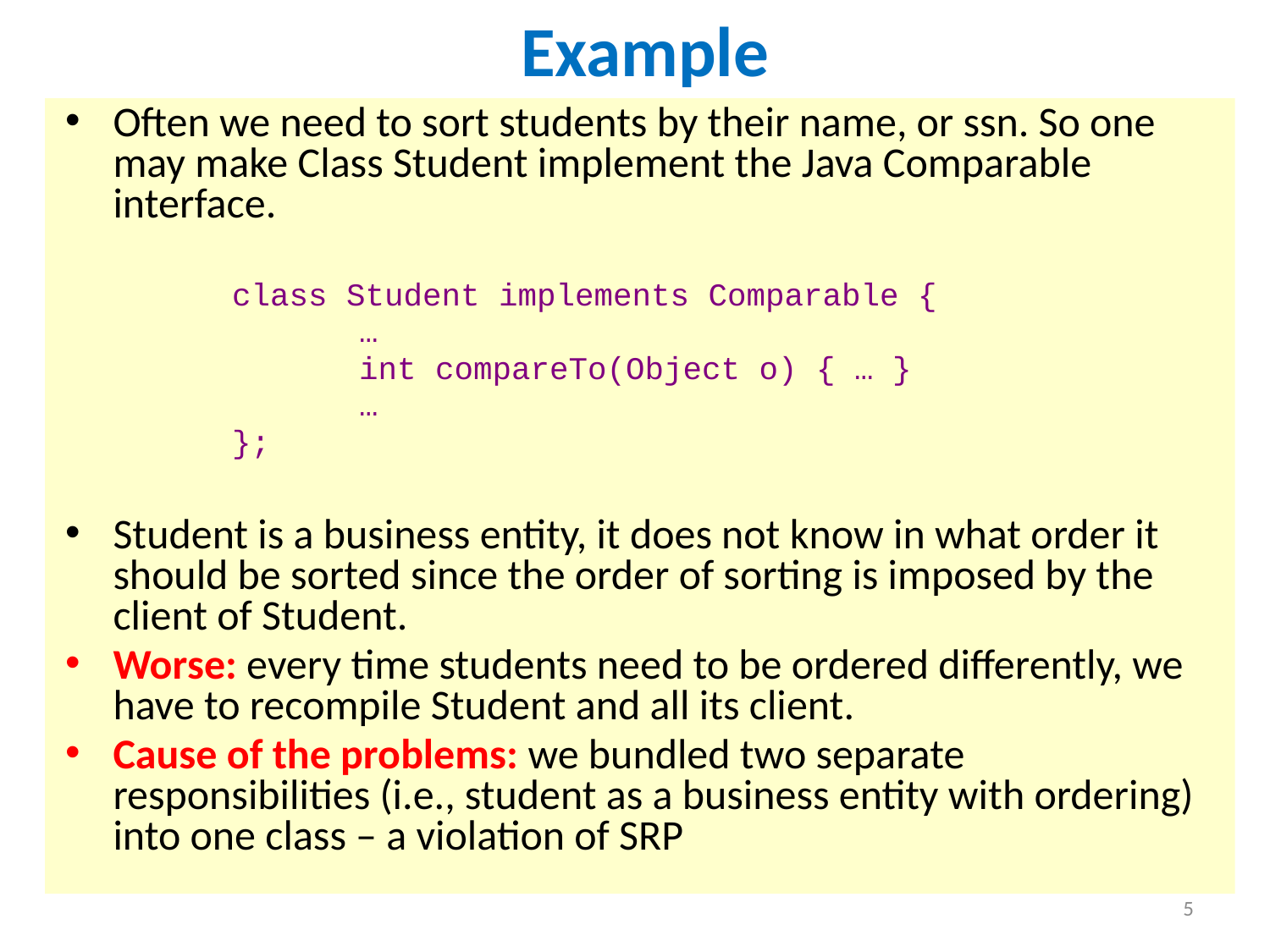

Example
Often we need to sort students by their name, or ssn. So one may make Class Student implement the Java Comparable interface.

		class Student implements Comparable {
			…
			int compareTo(Object o) { … }
			…
		};

Student is a business entity, it does not know in what order it should be sorted since the order of sorting is imposed by the client of Student.
Worse: every time students need to be ordered differently, we have to recompile Student and all its client.
Cause of the problems: we bundled two separate responsibilities (i.e., student as a business entity with ordering) into one class – a violation of SRP
5